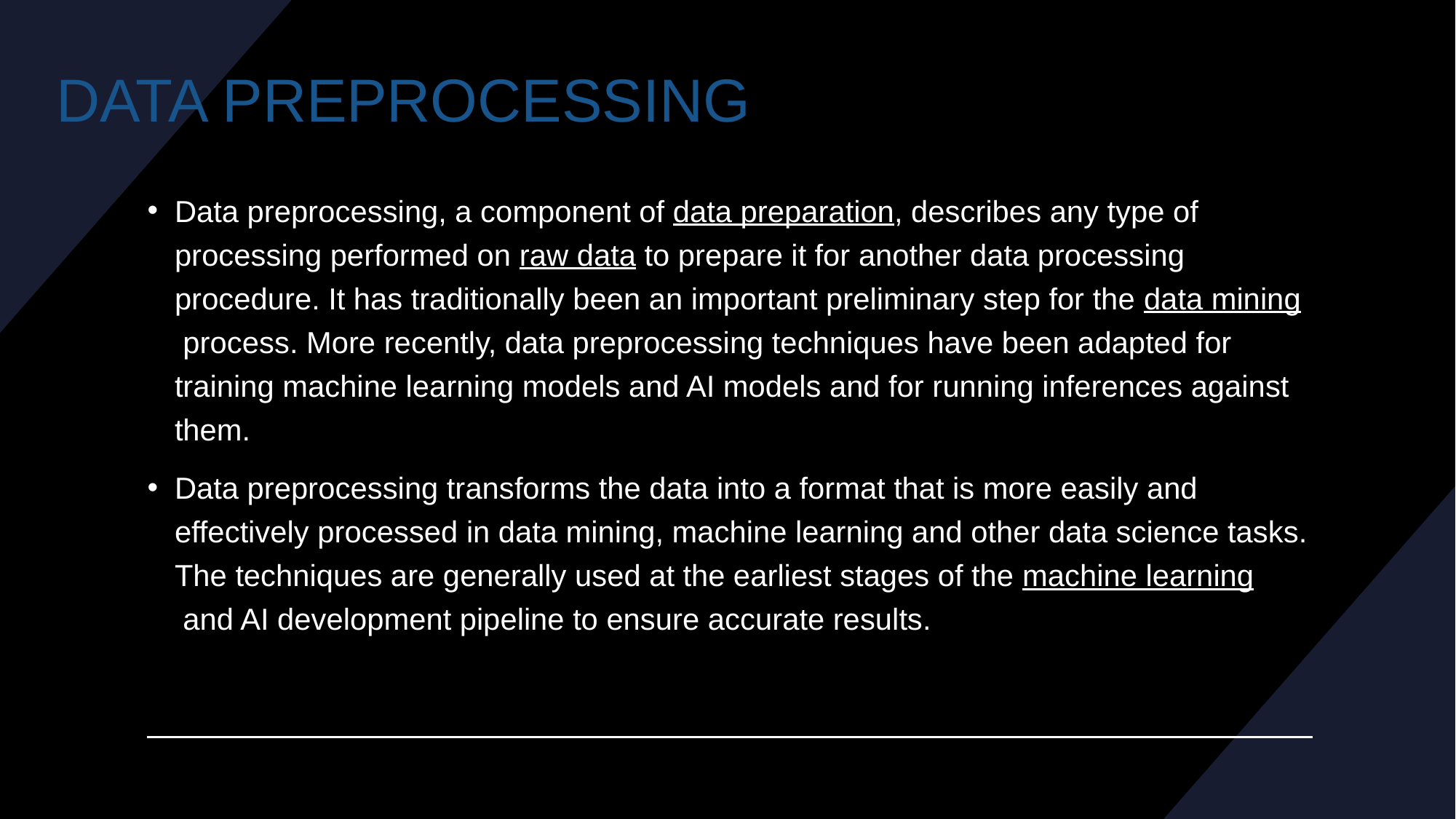

# DATA PREPROCESSING
Data preprocessing, a component of data preparation, describes any type of processing performed on raw data to prepare it for another data processing procedure. It has traditionally been an important preliminary step for the data mining process. More recently, data preprocessing techniques have been adapted for training machine learning models and AI models and for running inferences against them.
Data preprocessing transforms the data into a format that is more easily and effectively processed in data mining, machine learning and other data science tasks. The techniques are generally used at the earliest stages of the machine learning and AI development pipeline to ensure accurate results.